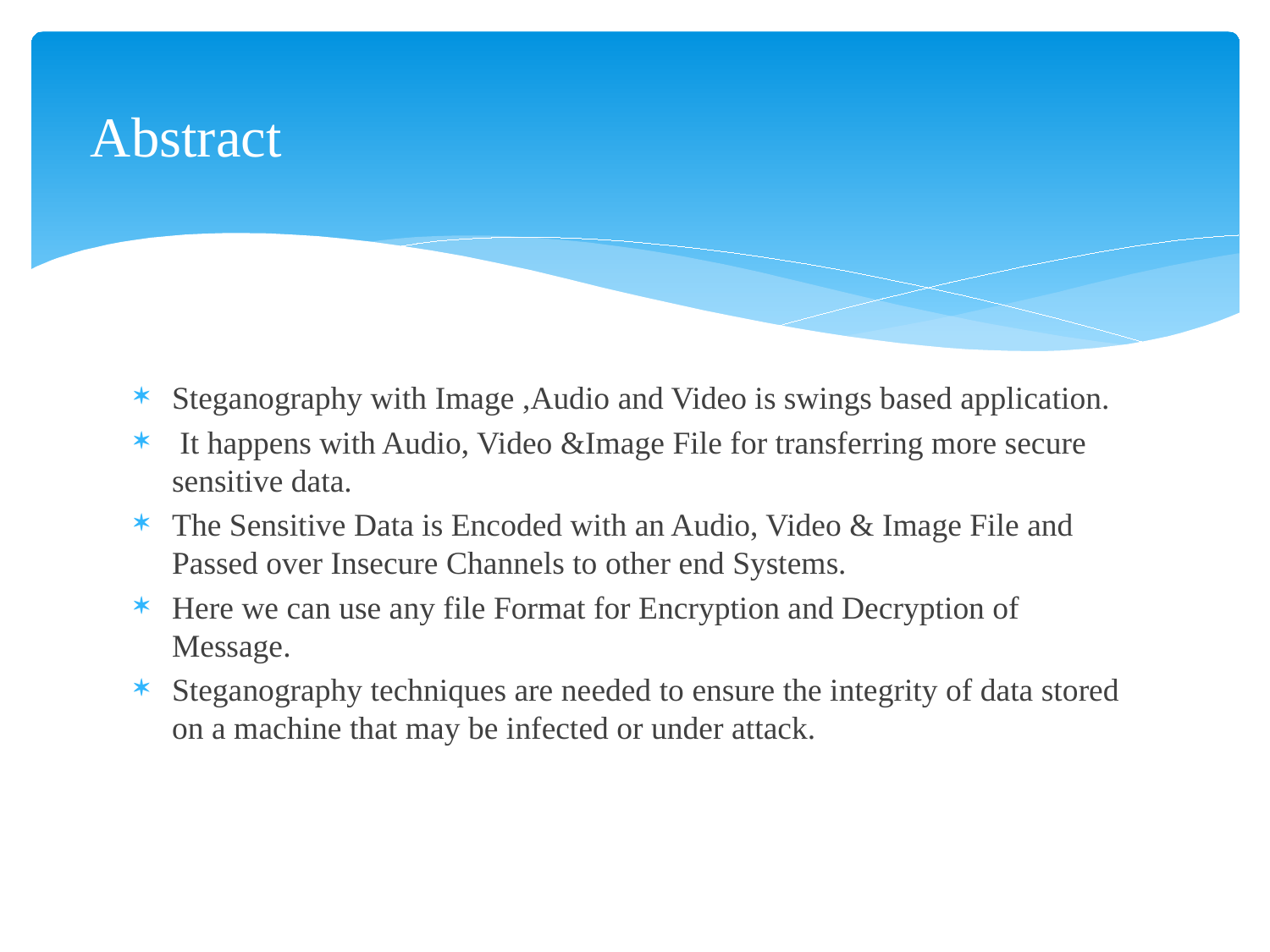

# Abstract
Steganography with Image ,Audio and Video is swings based application.
 It happens with Audio, Video &Image File for transferring more secure sensitive data.
The Sensitive Data is Encoded with an Audio, Video & Image File and Passed over Insecure Channels to other end Systems.
Here we can use any file Format for Encryption and Decryption of Message.
Steganography techniques are needed to ensure the integrity of data stored on a machine that may be infected or under attack.